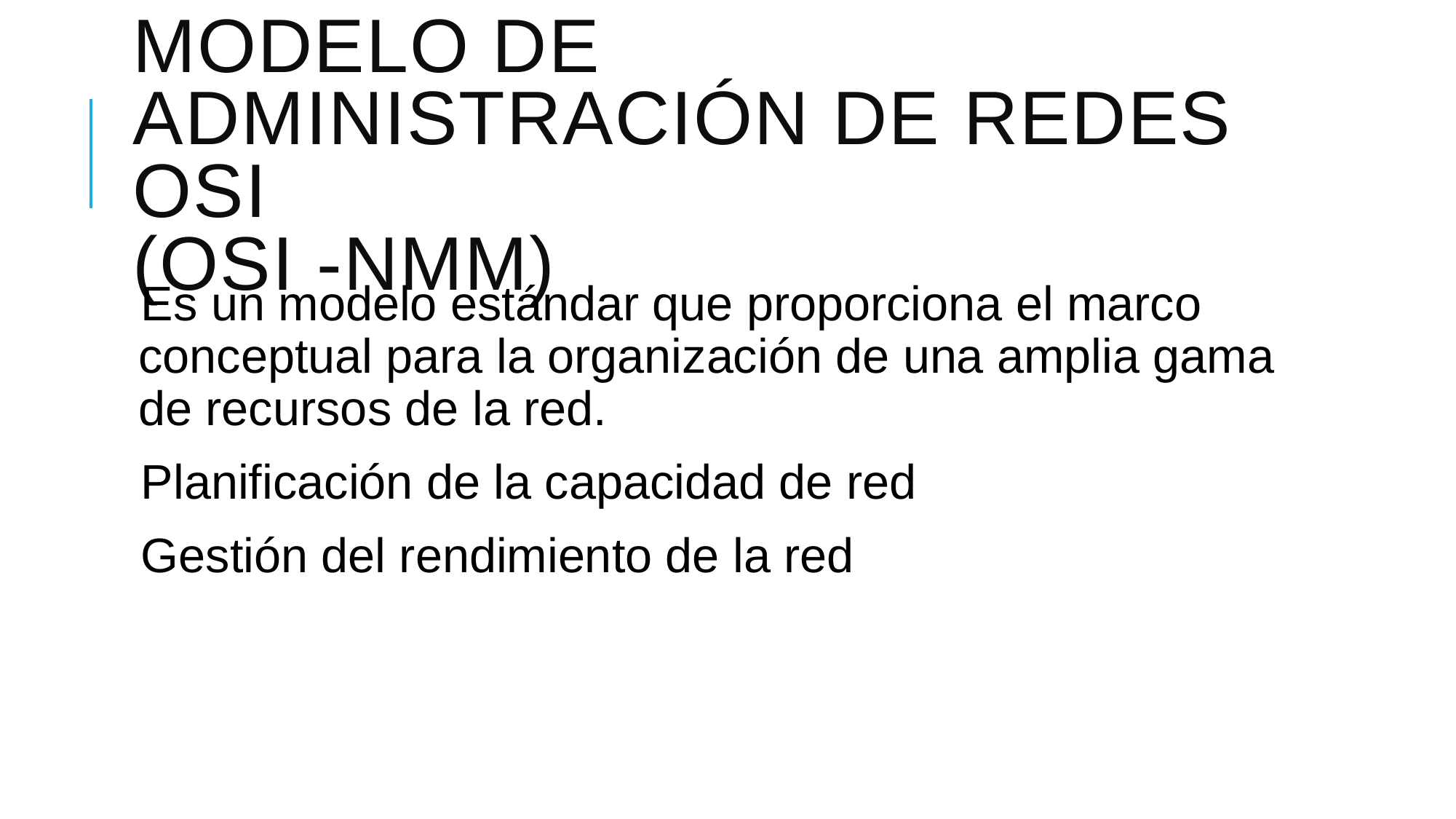

# Modelo de administración de redes OSI (OSI -NMM)
Es un modelo estándar que proporciona el marco conceptual para la organización de una amplia gama de recursos de la red.
Planificación de la capacidad de red
Gestión del rendimiento de la red